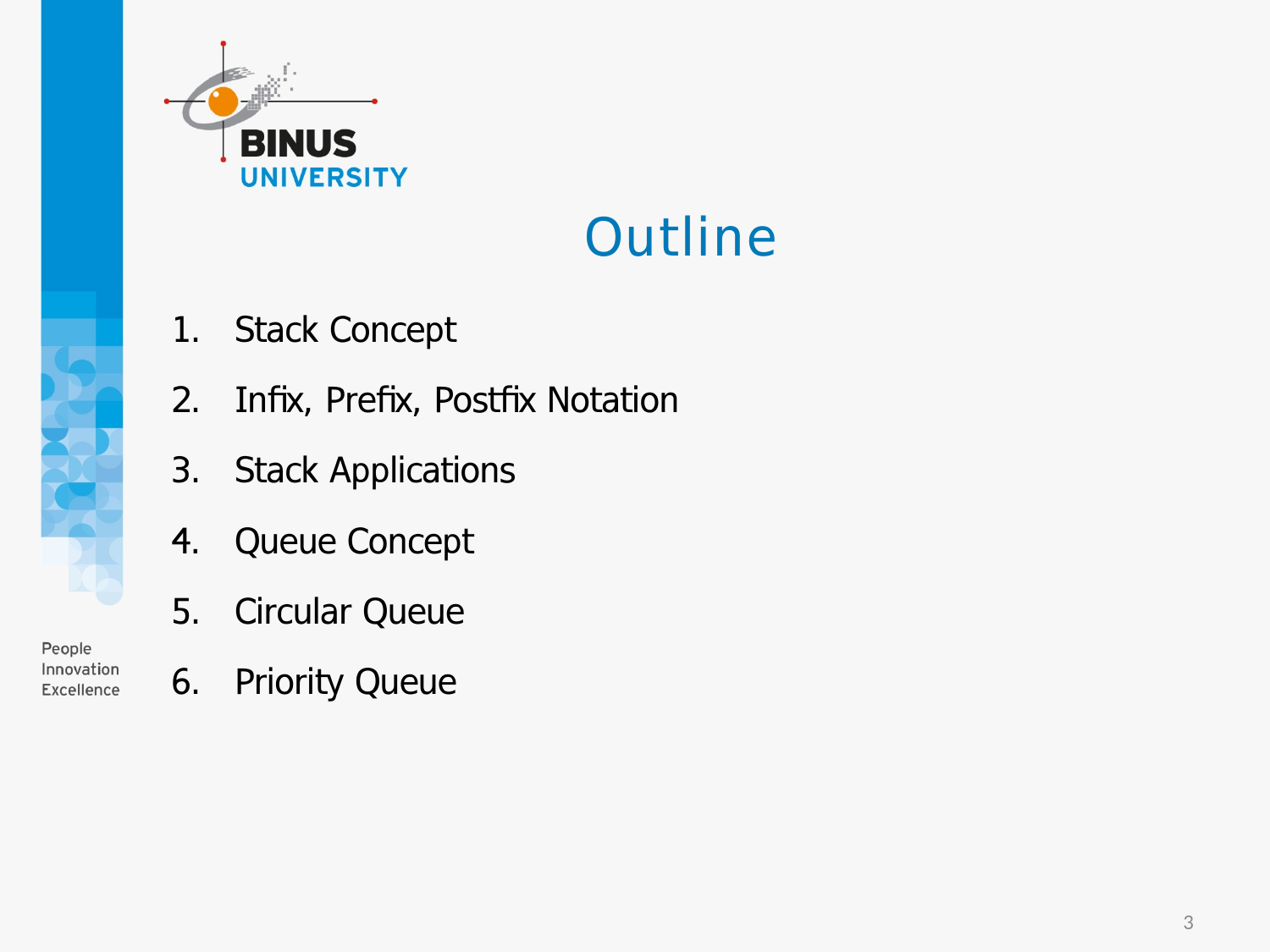

# Outline
Stack Concept
Infix, Prefix, Postfix Notation
Stack Applications
Queue Concept
Circular Queue
Priority Queue

3